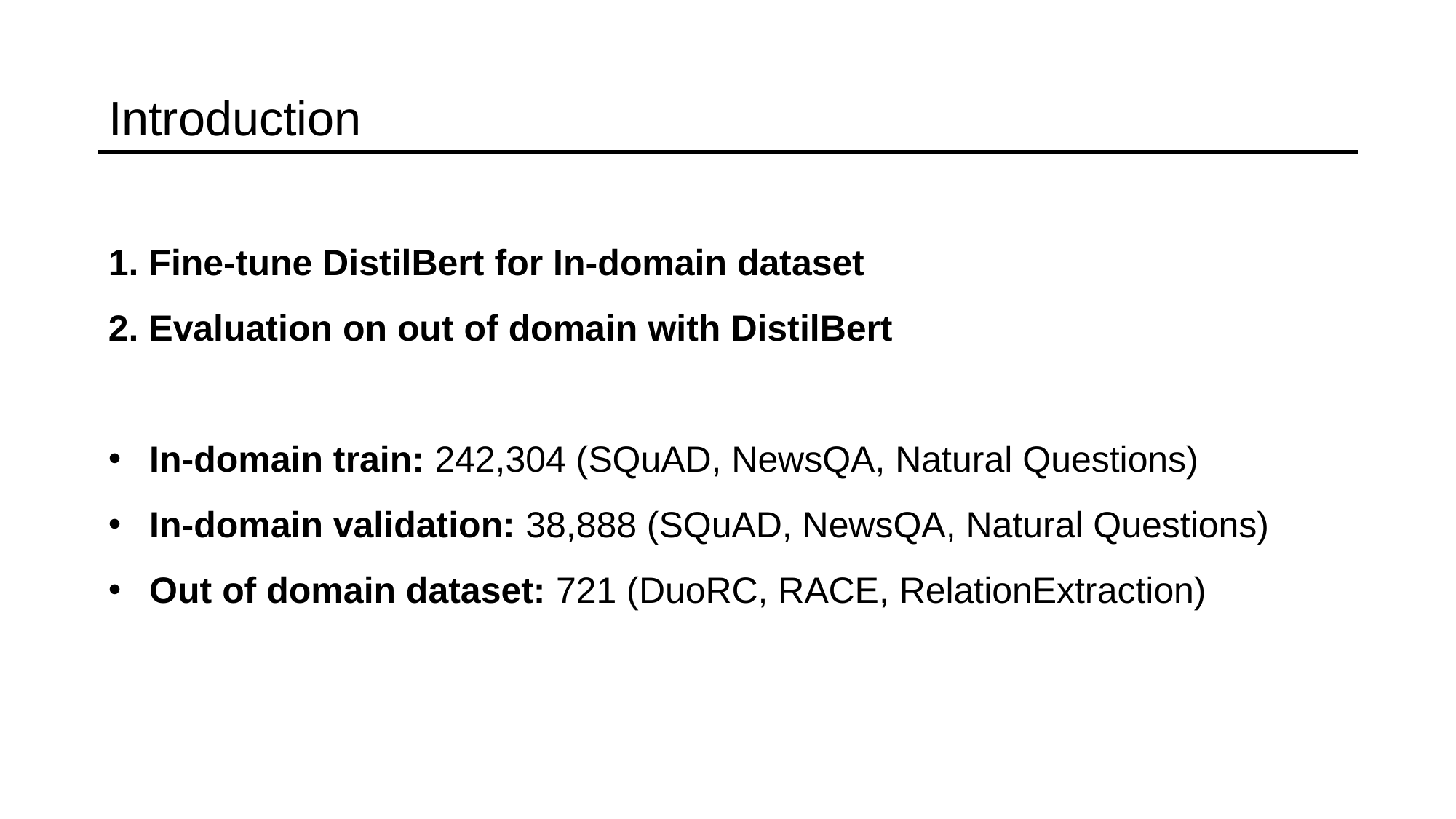

Introduction
1. Fine-tune DistilBert for In-domain dataset
2. Evaluation on out of domain with DistilBert

In-domain train: 242,304 (SQuAD, NewsQA, Natural Questions)
In-domain validation: 38,888 (SQuAD, NewsQA, Natural Questions)
Out of domain dataset: 721 (DuoRC, RACE, RelationExtraction)